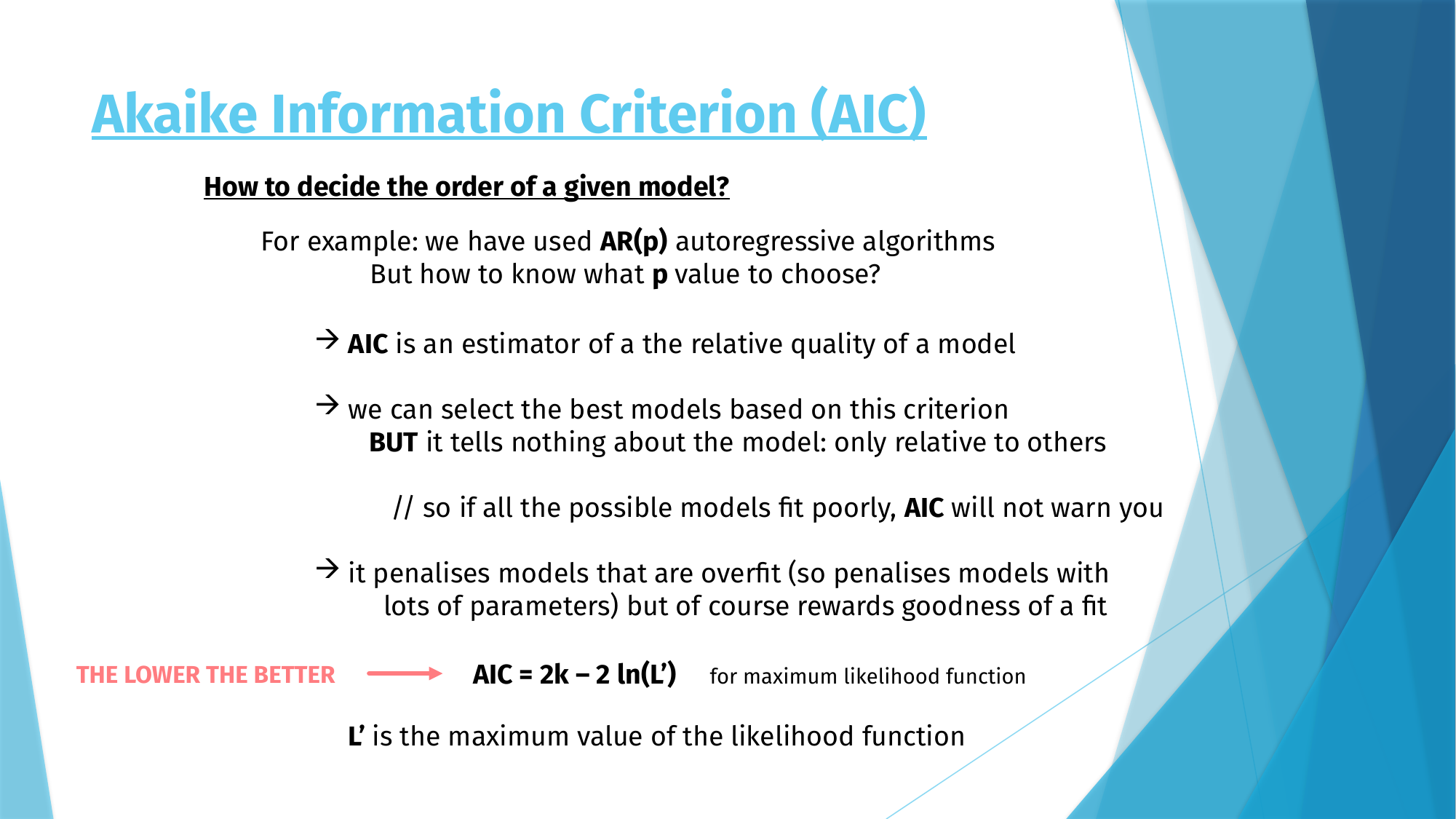

# Akaike Information Criterion (AIC)
How to decide the order of a given model?
For example: we have used AR(p) autoregressive algorithms
	But how to know what p value to choose?
AIC is an estimator of a the relative quality of a model

we can select the best models based on this criterion
BUT it tells nothing about the model: only relative to others

   // so if all the possible models fit poorly, AIC will not warn you

it penalises models that are overfit (so penalises models with
  lots of parameters) but of course rewards goodness of a fit

AIC = 2k – 2 ln(L’)     for maximum likelihood function
THE LOWER THE BETTER
L’ is the maximum value of the likelihood function